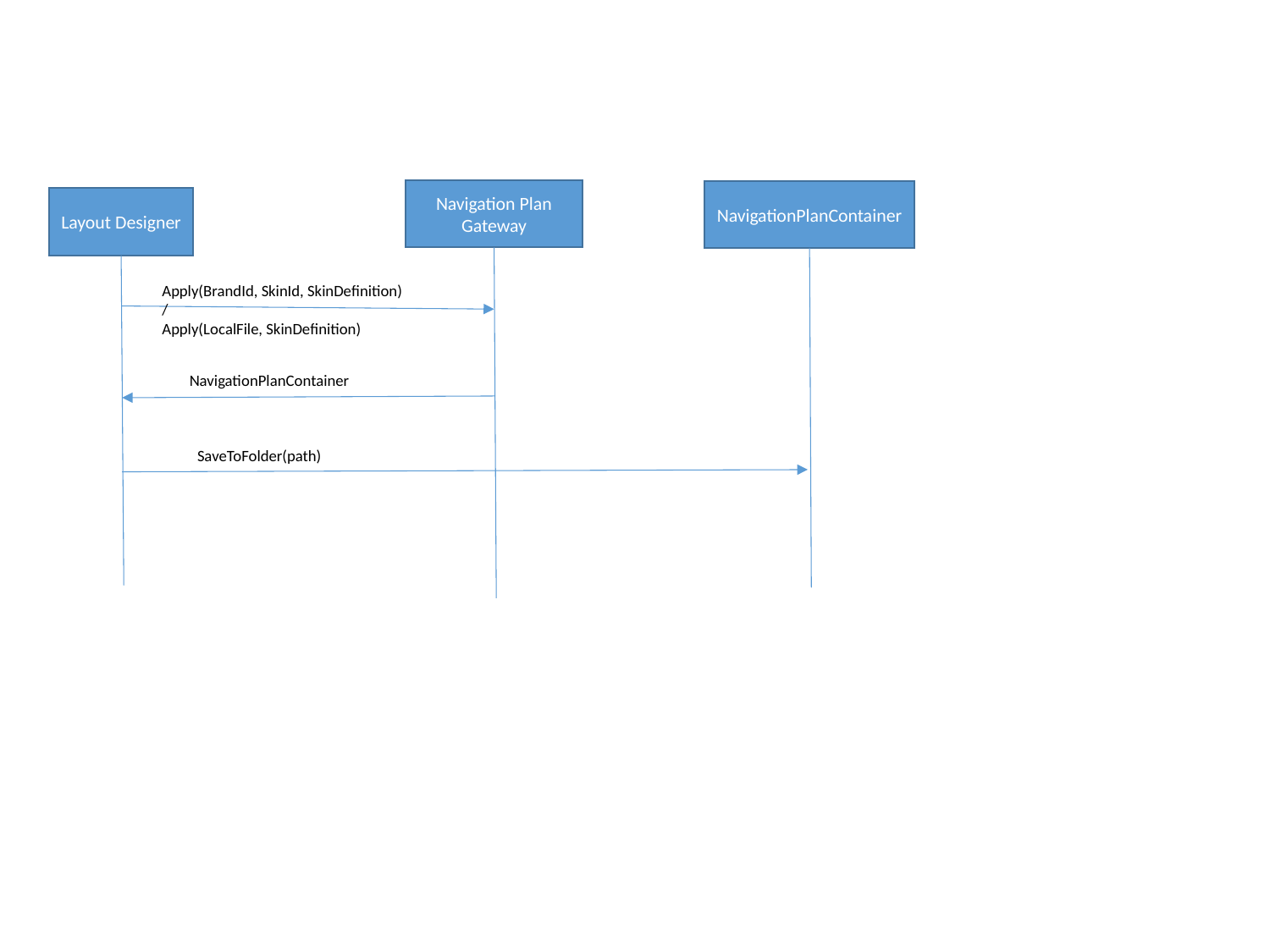

Navigation Plan Gateway
NavigationPlanContainer
Layout Designer
Apply(BrandId, SkinId, SkinDefinition)
/
Apply(LocalFile, SkinDefinition)
NavigationPlanContainer
SaveToFolder(path)